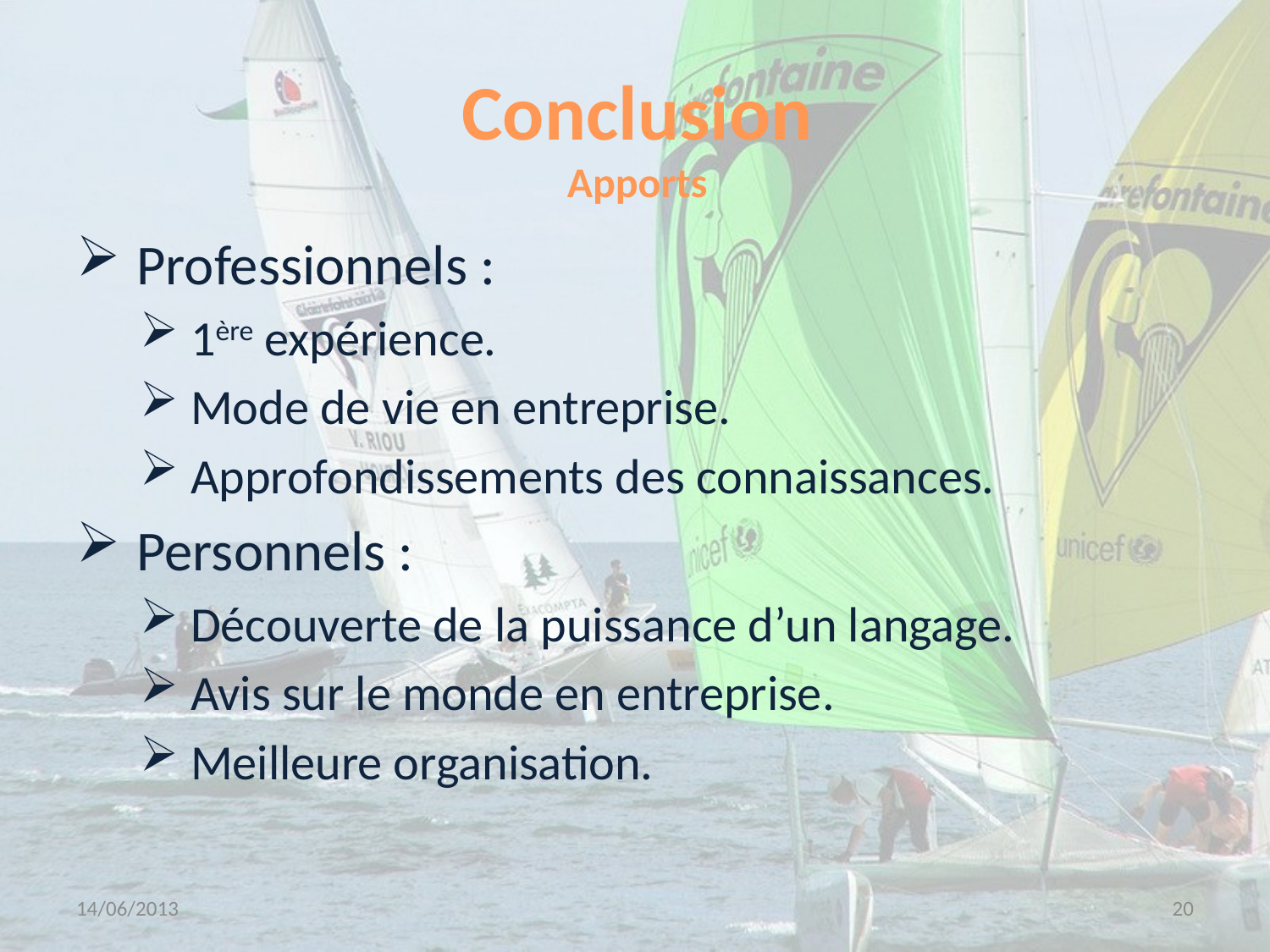

Conclusion
Apports
 Professionnels :
 1ère expérience.
 Mode de vie en entreprise.
 Approfondissements des connaissances.
 Personnels :
 Découverte de la puissance d’un langage.
 Avis sur le monde en entreprise.
 Meilleure organisation.
14/06/2013
20